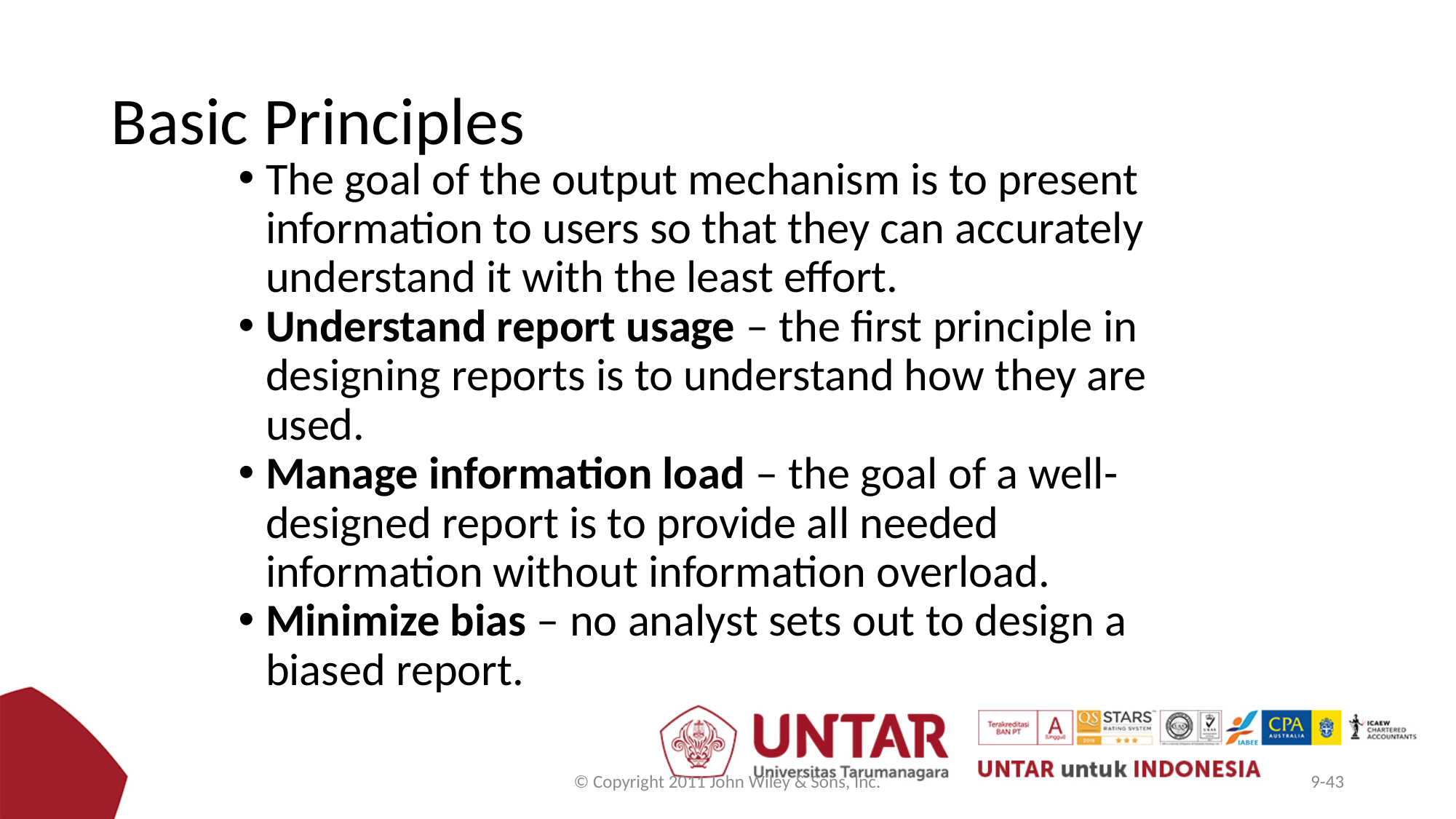

# Basic Principles
The goal of the output mechanism is to present information to users so that they can accurately understand it with the least effort.
Understand report usage – the first principle in designing reports is to understand how they are used.
Manage information load – the goal of a well-designed report is to provide all needed information without information overload.
Minimize bias – no analyst sets out to design a biased report.

© Copyright 2011 John Wiley & Sons, Inc.
9-43